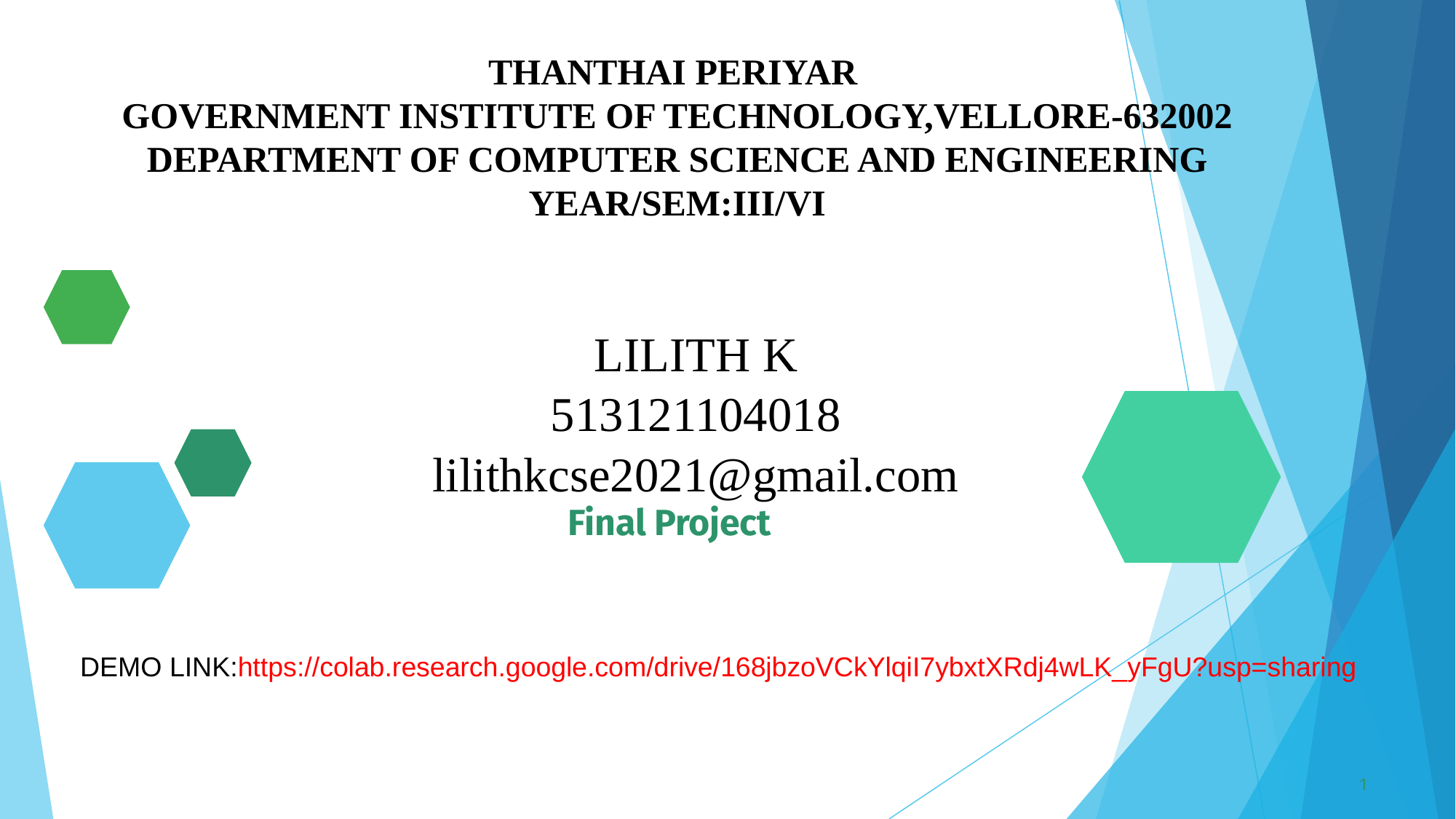

THANTHAI PERIYAR
GOVERNMENT INSTITUTE OF TECHNOLOGY,VELLORE-632002
DEPARTMENT OF COMPUTER SCIENCE AND ENGINEERING
YEAR/SEM:III/VI

LILITH K
513121104018
lilithkcse2021@gmail.com

Final Project
DEMO LINK:https://colab.research.google.com/drive/168jbzoVCkYlqiI7ybxtXRdj4wLK_yFgU?usp=sharing

1